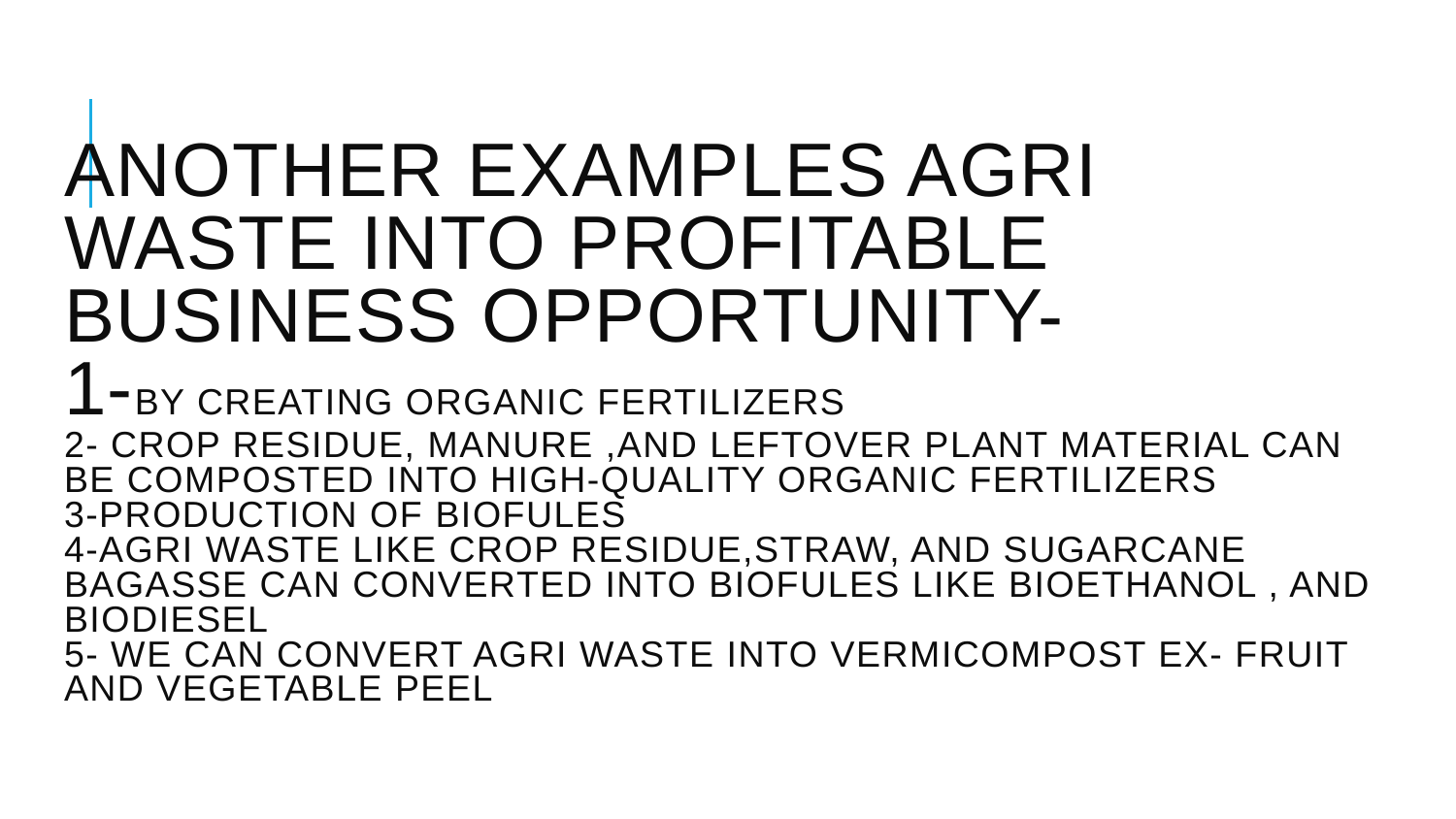

# Another examples agri waste into profitable business opportunity- 1-By creating organic fertilizers 2- crop residue, manure ,and leftover plant material can be composted into high-quality organic fertilizers 3-Production of biofules 4-agri waste like crop residue,straw, and sugarcane bagasse can converted into biofules like bioethanol , and biodiesel 5- we can convert agri waste into vermicompost ex- fruit and vegetable peel